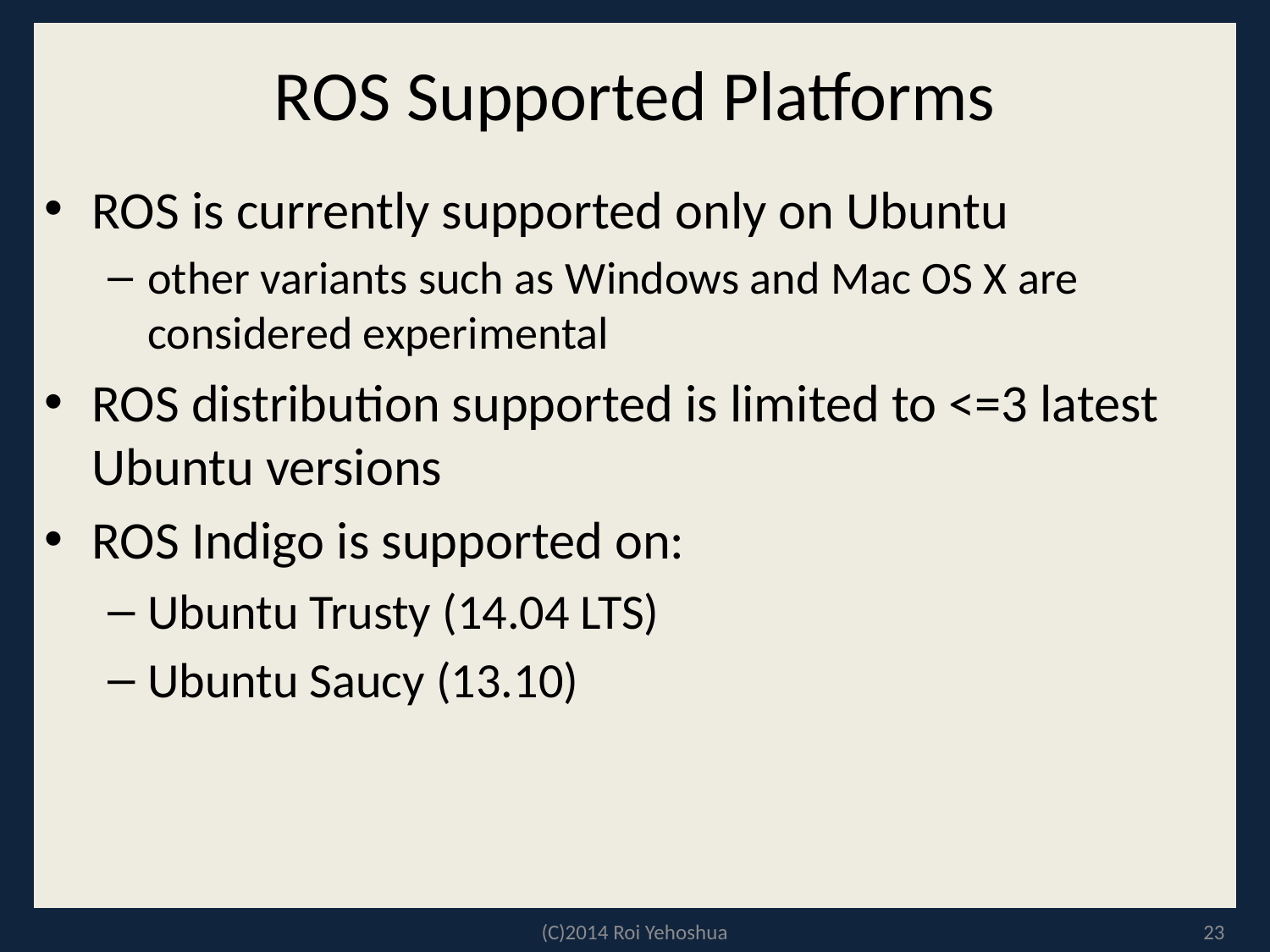

# ROS Supported Platforms
ROS is currently supported only on Ubuntu
other variants such as Windows and Mac OS X are considered experimental
ROS distribution supported is limited to <=3 latest Ubuntu versions
ROS Indigo is supported on:
Ubuntu Trusty (14.04 LTS)
Ubuntu Saucy (13.10)

(C)2014 Roi Yehoshua
23